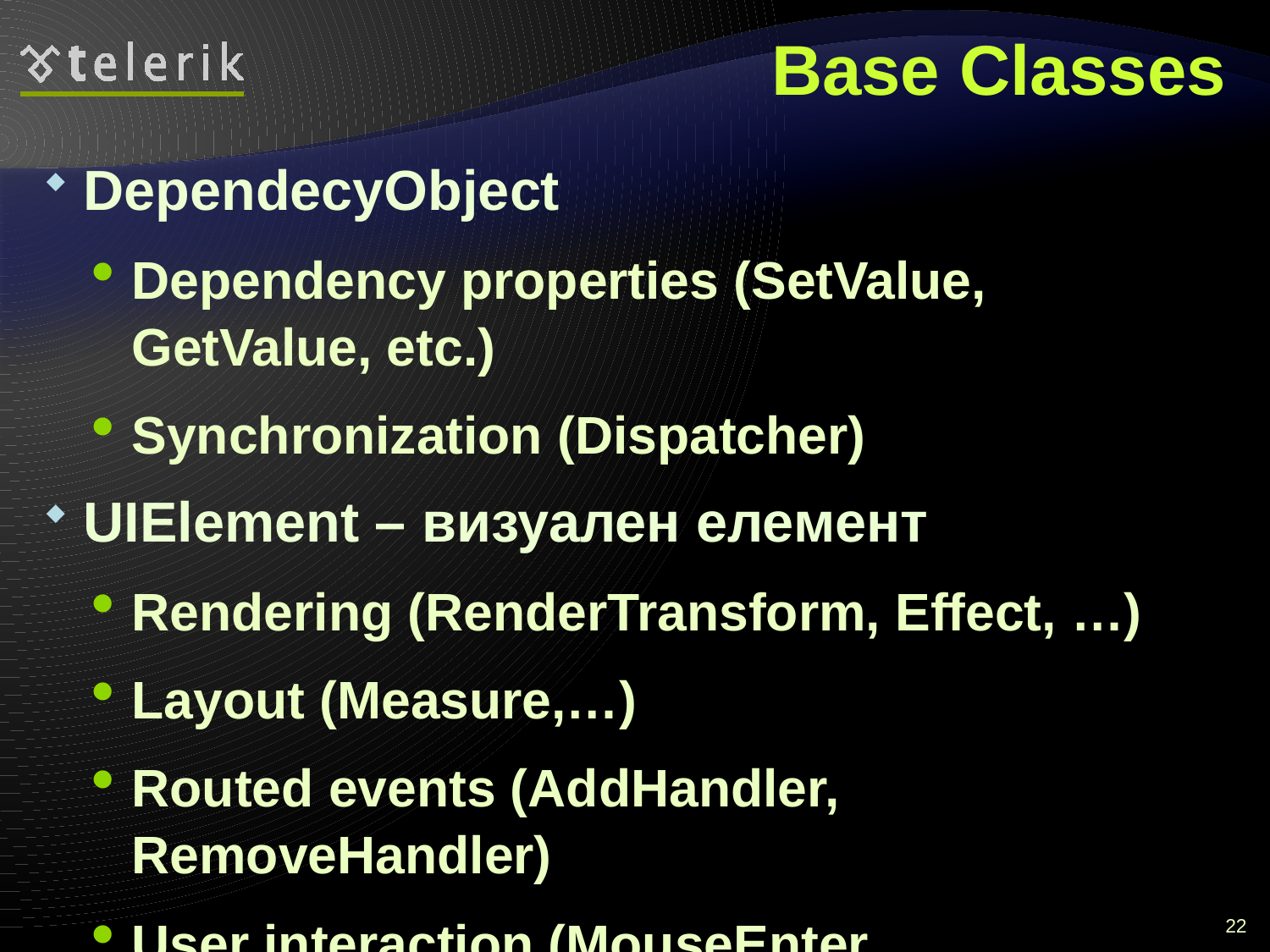

# Base Classes
DependecyObject
Dependency properties (SetValue, GetValue, etc.)
Synchronization (Dispatcher)
UIElement – визуален елемент
Rendering (RenderTransform, Effect, …)
Layout (Measure,…)
Routed events (AddHandler, RemoveHandler)
User interaction (MouseEnter, MouseLeave,…)

22